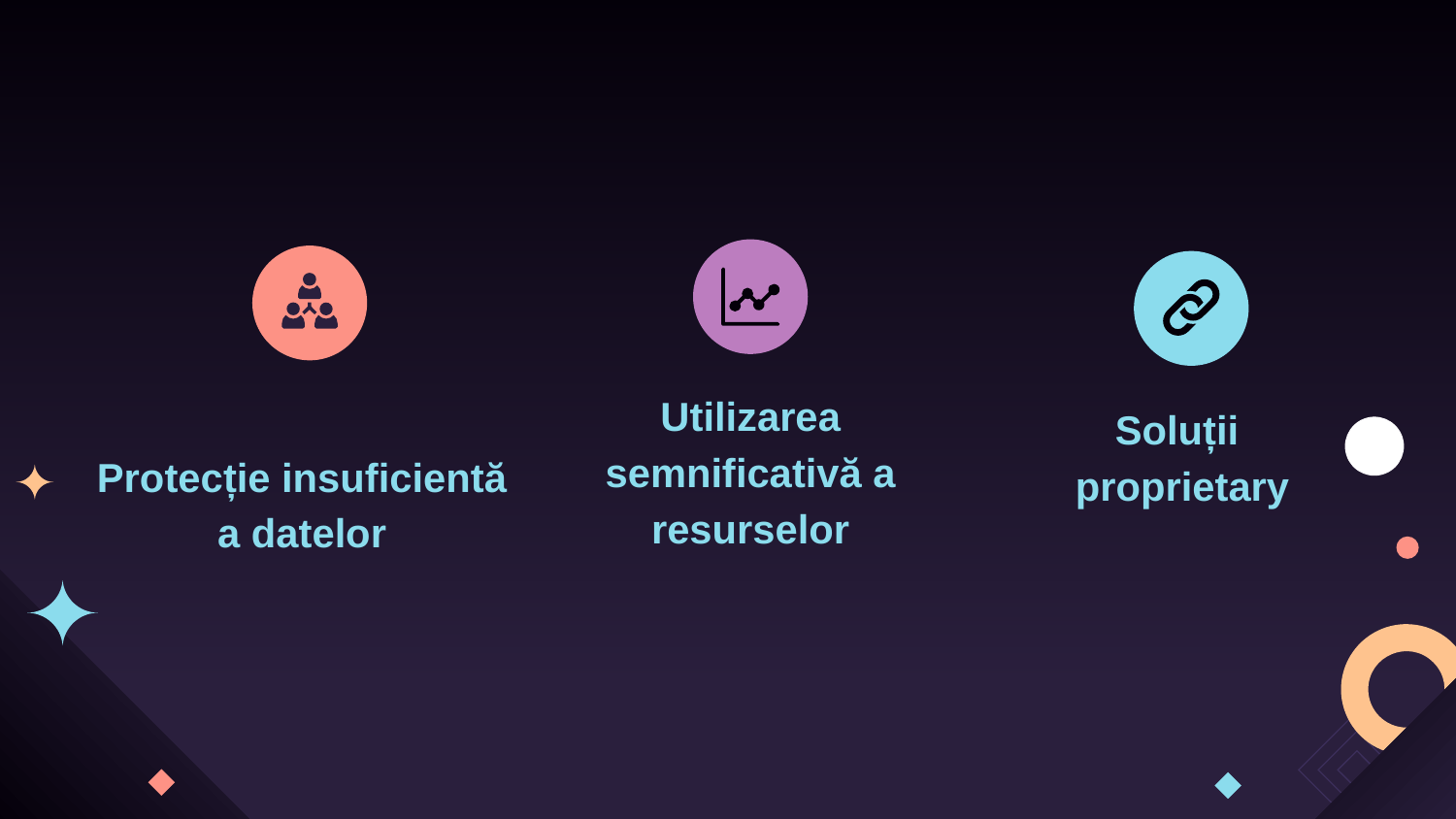

Soluții
proprietary
Utilizarea semnificativă a resurselor
Protecție insuficientă a datelor